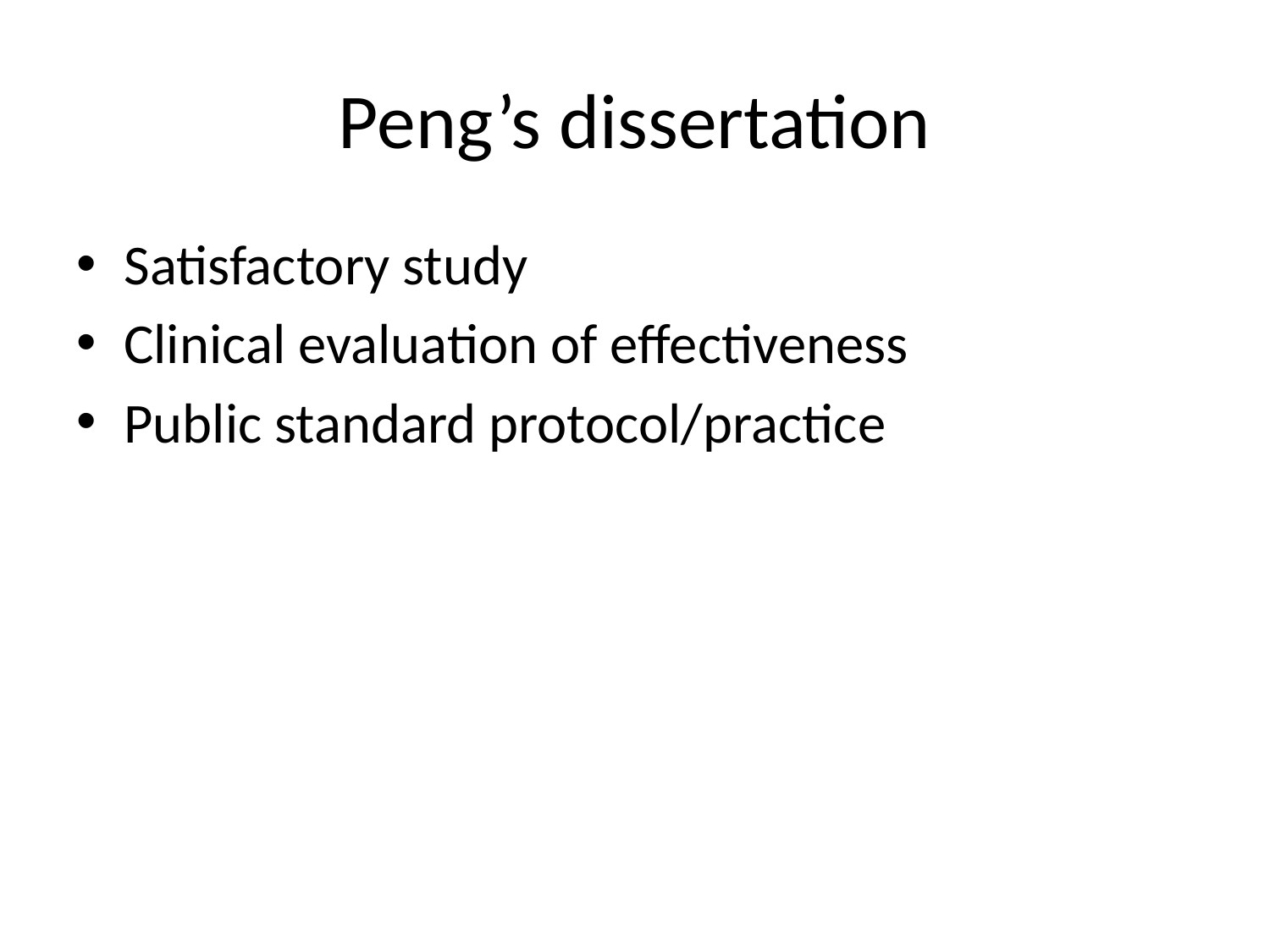

# Peng’s dissertation
Satisfactory study
Clinical evaluation of effectiveness
Public standard protocol/practice